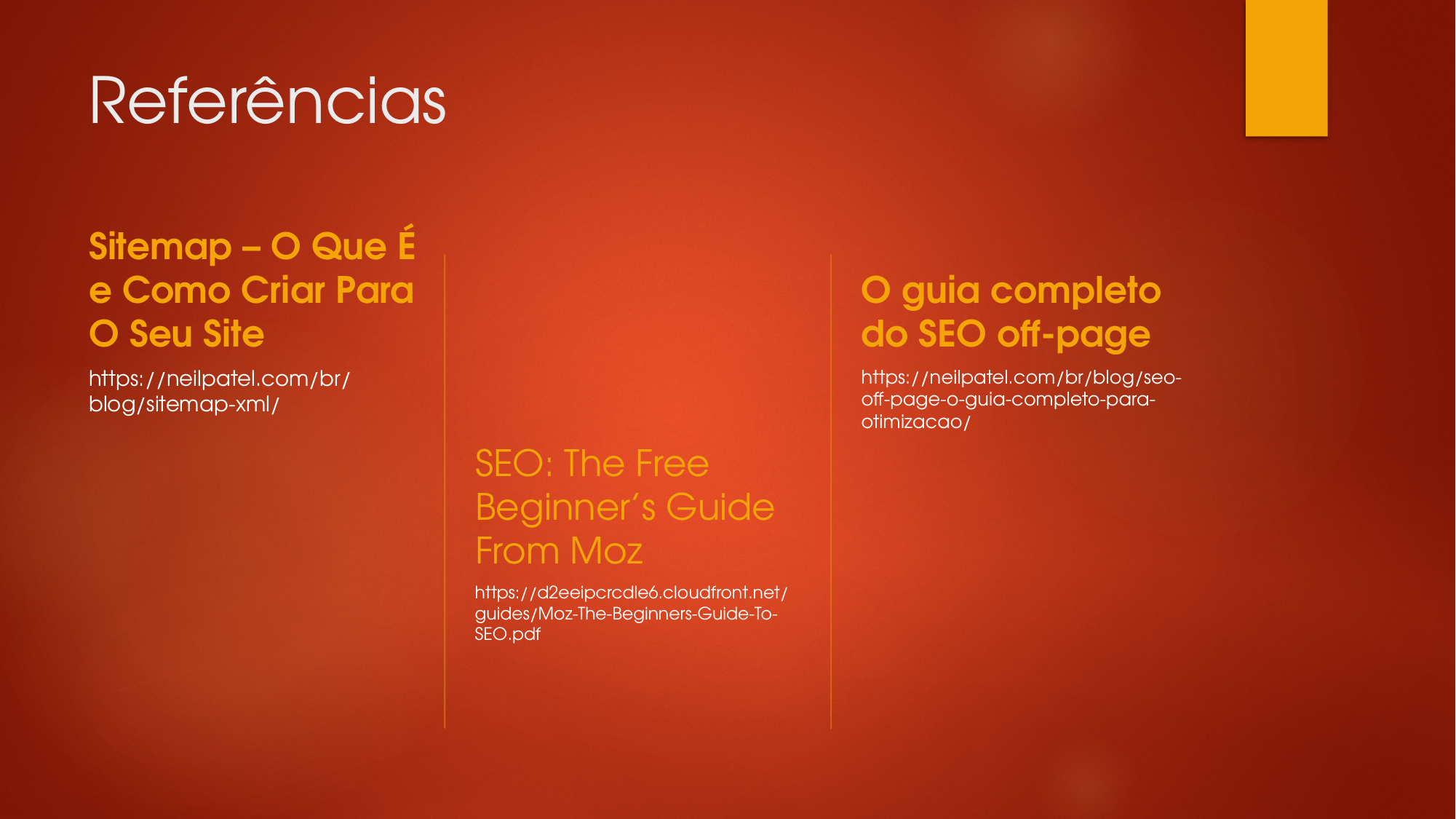

# Referências
Sitemap – O Que É e Como Criar Para O Seu Site

O guia completo do SEO off-page
https://neilpatel.com/br/blog/sitemap-xml/

https://neilpatel.com/br/blog/seo-off-page-o-guia-completo-para-otimizacao/

SEO: The Free Beginner’s Guide From Moz

https://d2eeipcrcdle6.cloudfront.net/guides/Moz-The-Beginners-Guide-To-SEO.pdf